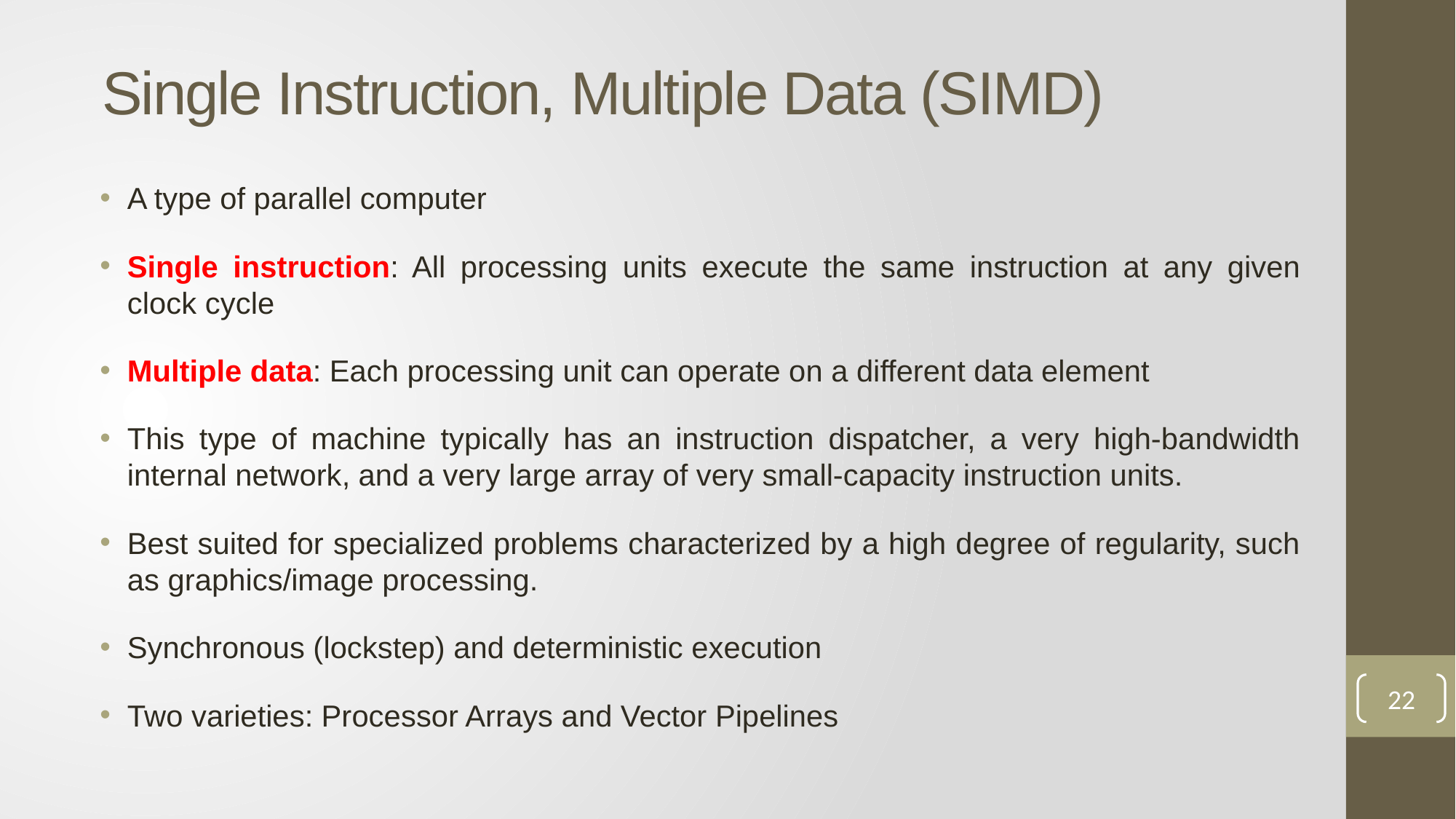

# Single Instruction, Multiple Data (SIMD)
A type of parallel computer

Single instruction: All processing units execute the same instruction at any given clock cycle

Multiple data: Each processing unit can operate on a different data element

This type of machine typically has an instruction dispatcher, a very high-bandwidth internal network, and a very large array of very small-capacity instruction units.

Best suited for specialized problems characterized by a high degree of regularity, such as graphics/image processing.

Synchronous (lockstep) and deterministic execution

Two varieties: Processor Arrays and Vector Pipelines
22